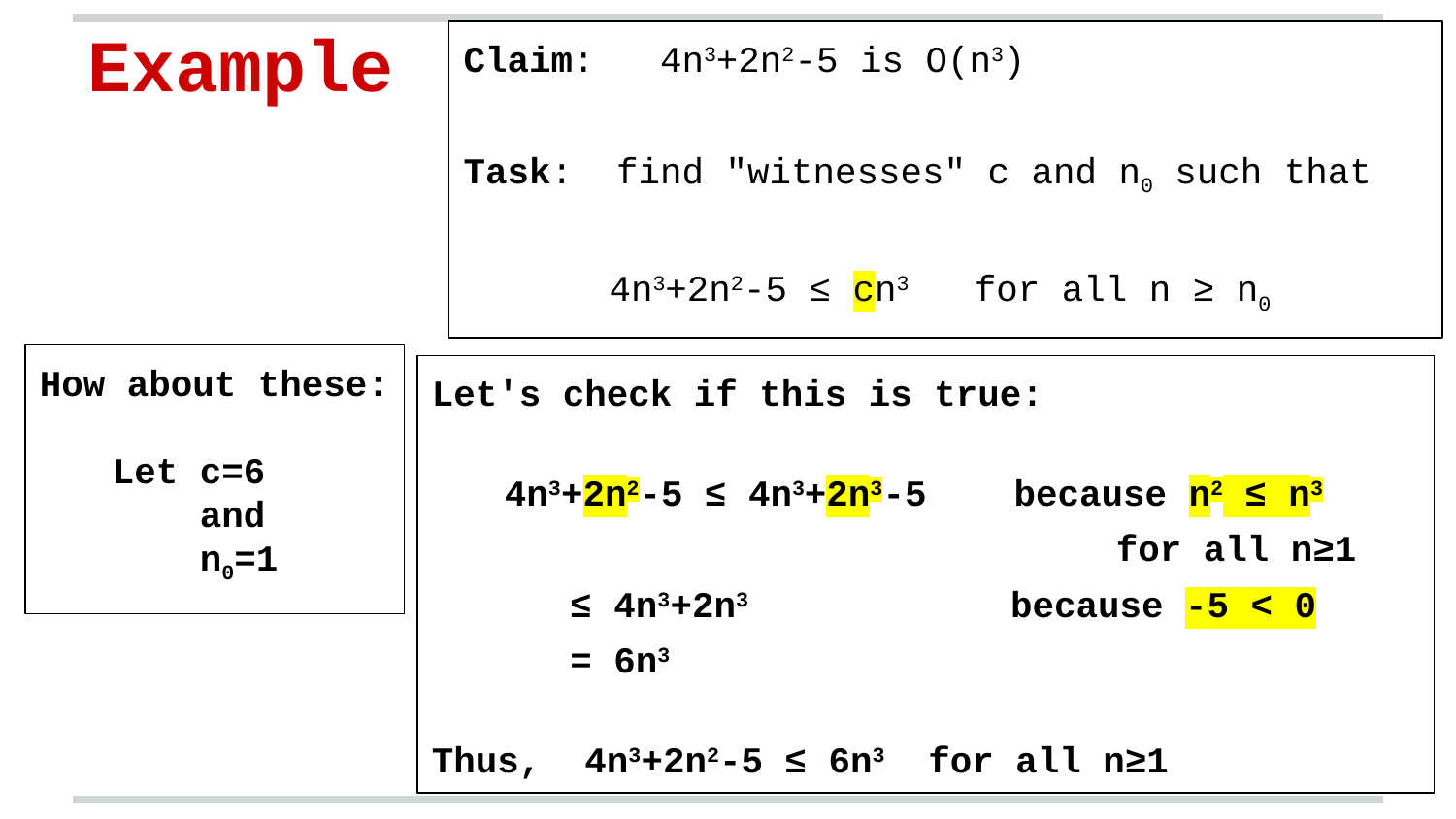

Example
Claim:   4n3+2n2-5 is O(n3)

Task:  find "witnesses" c and n0 such that

4n3+2n2-5 ≤ cn3   for all n ≥ n0
How about these:

Let c=6
    and
    n0=1
Let's check if this is true:

4n3+2n2-5 ≤ 4n3+2n3-5    because n2 ≤ n3
                            for all n≥1
   ≤ 4n3+2n3            because -5 < 0
   = 6n3

Thus,  4n3+2n2-5 ≤ 6n3  for all n≥1